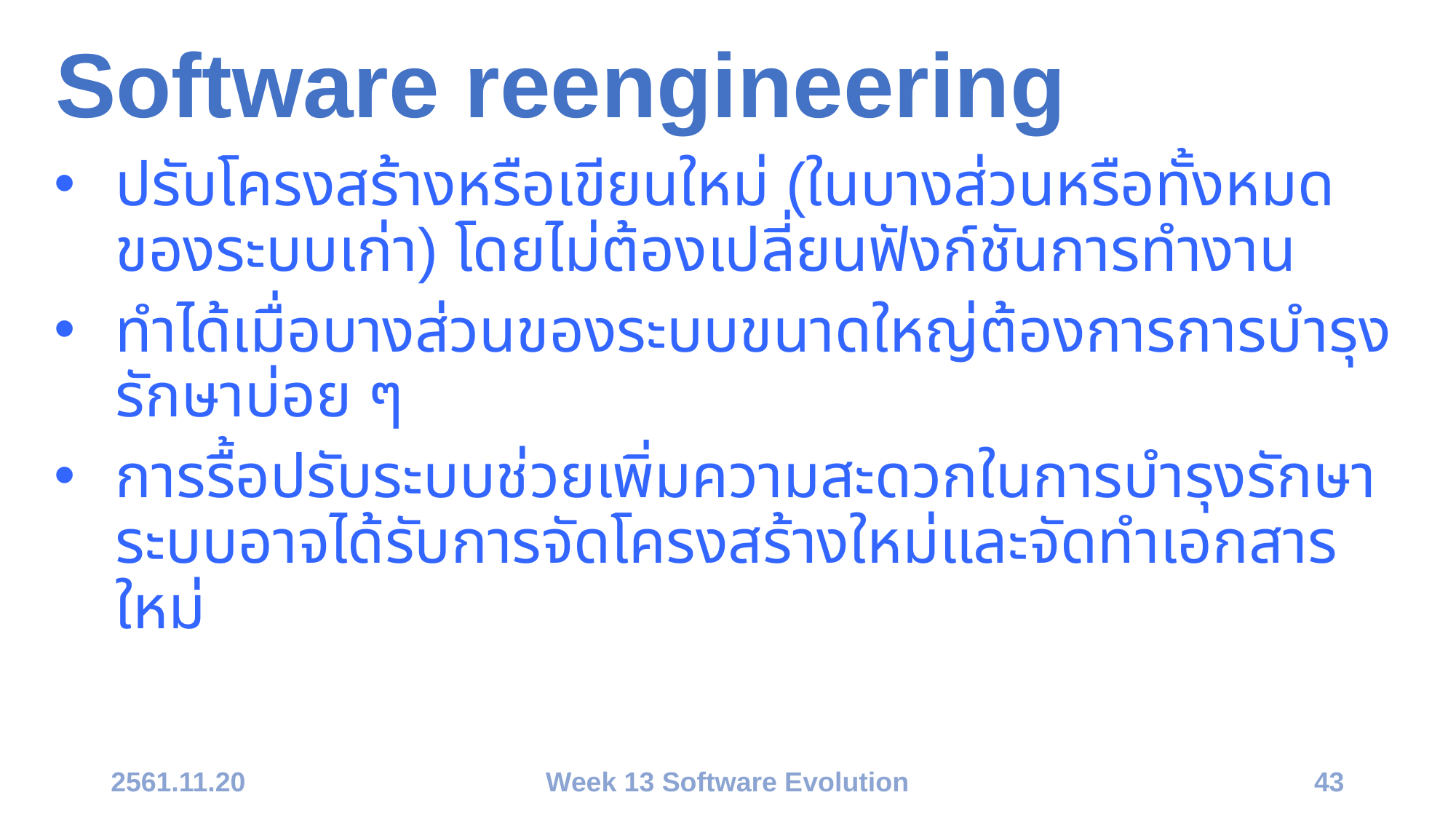

# Software reengineering
ปรับโครงสร้างหรือเขียนใหม่ (ในบางส่วนหรือทั้งหมดของระบบเก่า) โดยไม่ต้องเปลี่ยนฟังก์ชันการทำงาน
ทำได้เมื่อบางส่วนของระบบขนาดใหญ่ต้องการการบำรุงรักษาบ่อย ๆ
การรื้อปรับระบบช่วยเพิ่มความสะดวกในการบำรุงรักษา ระบบอาจได้รับการจัดโครงสร้างใหม่และจัดทำเอกสารใหม่
2561.11.20
Week 13 Software Evolution
43